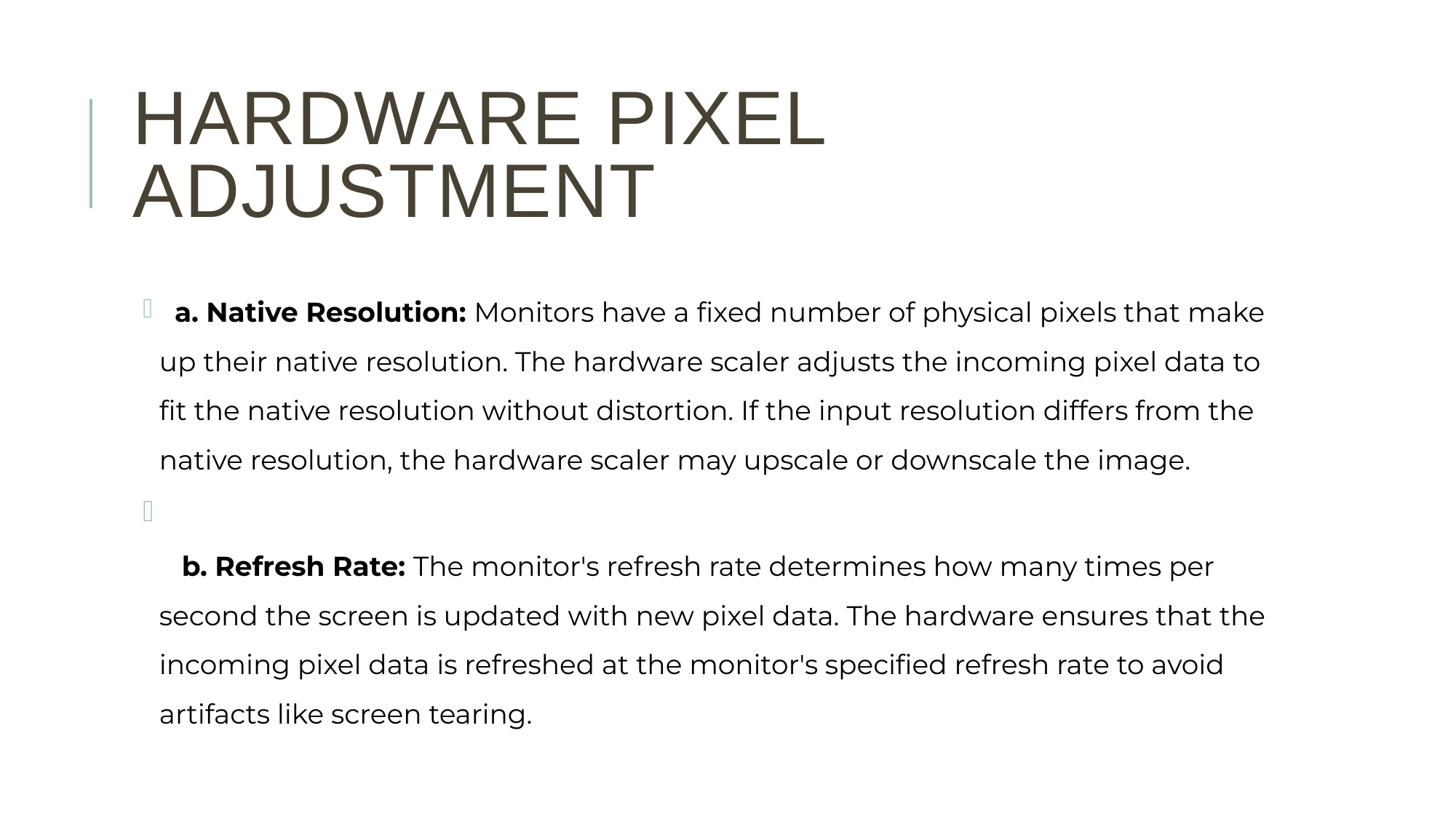

# Hardware pixel adjustment
  a. Native Resolution: Monitors have a fixed number of physical pixels that make up their native resolution. The hardware scaler adjusts the incoming pixel data to fit the native resolution without distortion. If the input resolution differs from the native resolution, the hardware scaler may upscale or downscale the image.
   b. Refresh Rate: The monitor's refresh rate determines how many times per second the screen is updated with new pixel data. The hardware ensures that the incoming pixel data is refreshed at the monitor's specified refresh rate to avoid artifacts like screen tearing.